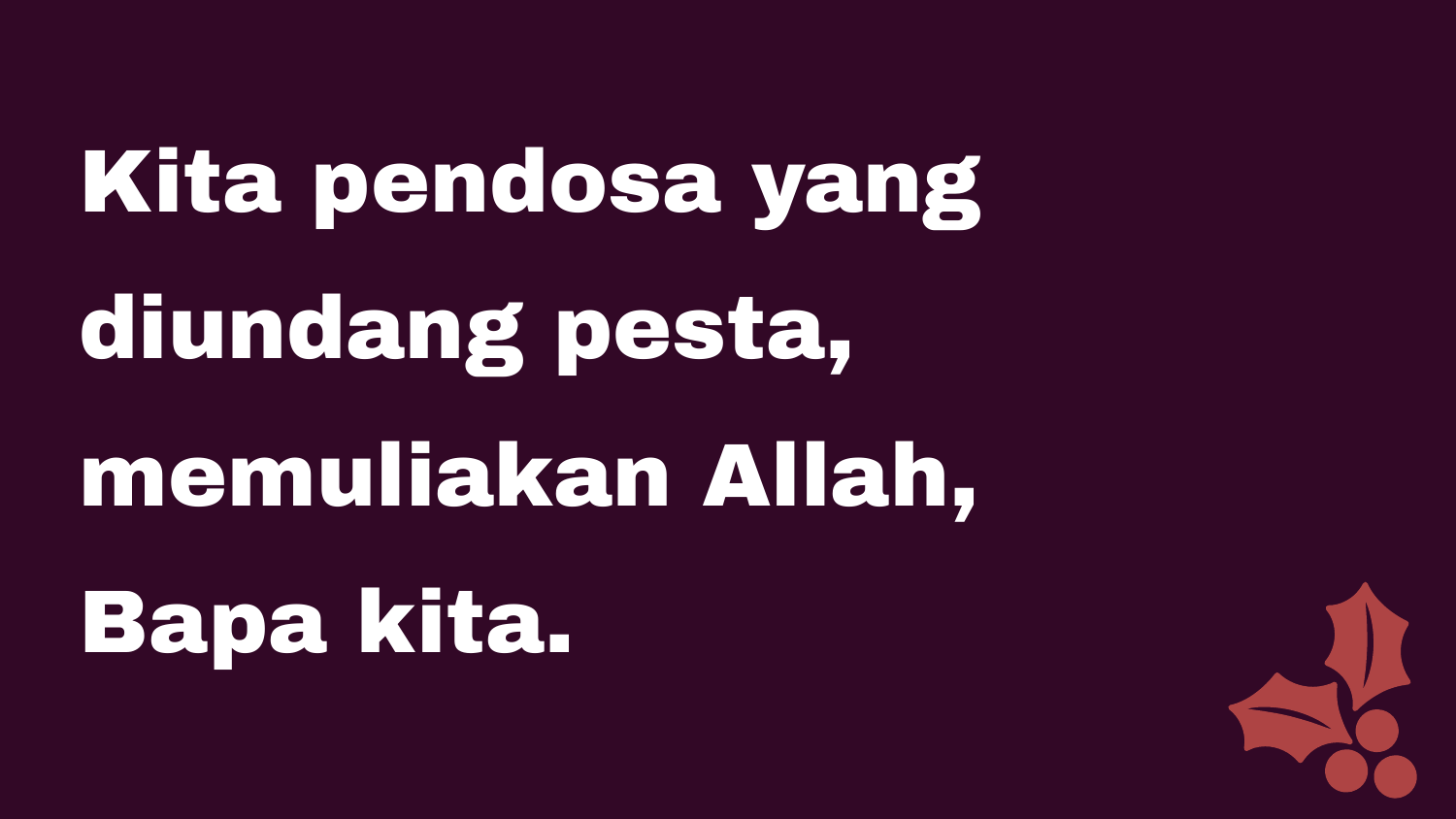

Kita pendosa yang
diundang pesta,
memuliakan Allah,
Bapa kita.